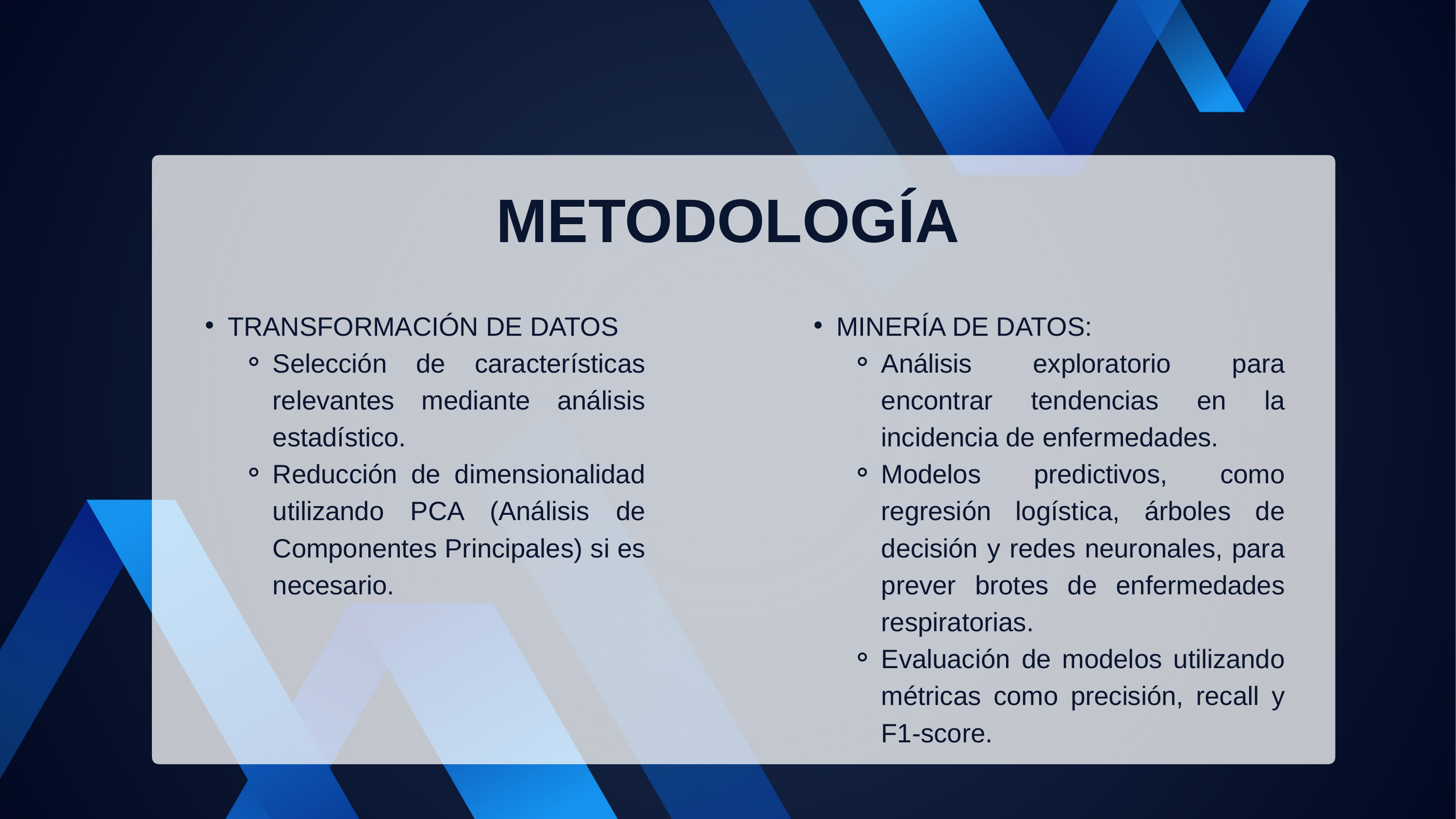

METODOLOGÍA
TRANSFORMACIÓN DE DATOS
Selección de características relevantes mediante análisis estadístico.
Reducción de dimensionalidad utilizando PCA (Análisis de Componentes Principales) si es necesario.
MINERÍA DE DATOS:
Análisis exploratorio para encontrar tendencias en la incidencia de enfermedades.
Modelos predictivos, como regresión logística, árboles de decisión y redes neuronales, para prever brotes de enfermedades respiratorias.
Evaluación de modelos utilizando métricas como precisión, recall y F1-score.